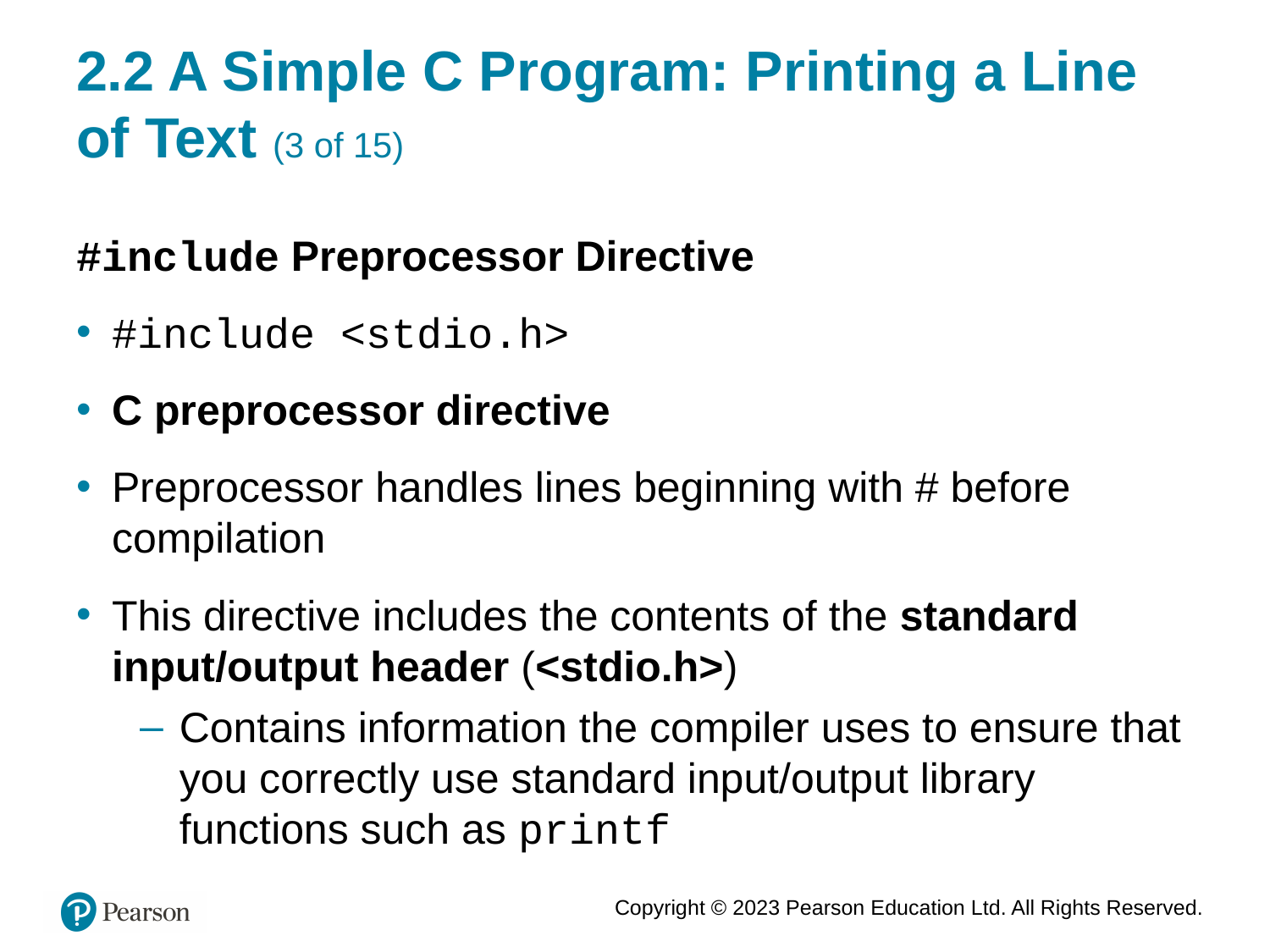

# 2.2 A Simple C Program: Printing a Line of Text (3 of 15)
#include Preprocessor Directive
#include <stdio.h>
C preprocessor directive
Preprocessor handles lines beginning with # before compilation
This directive includes the contents of the standard input/output header (<stdio.h>)
Contains information the compiler uses to ensure that you correctly use standard input/output library functions such as printf